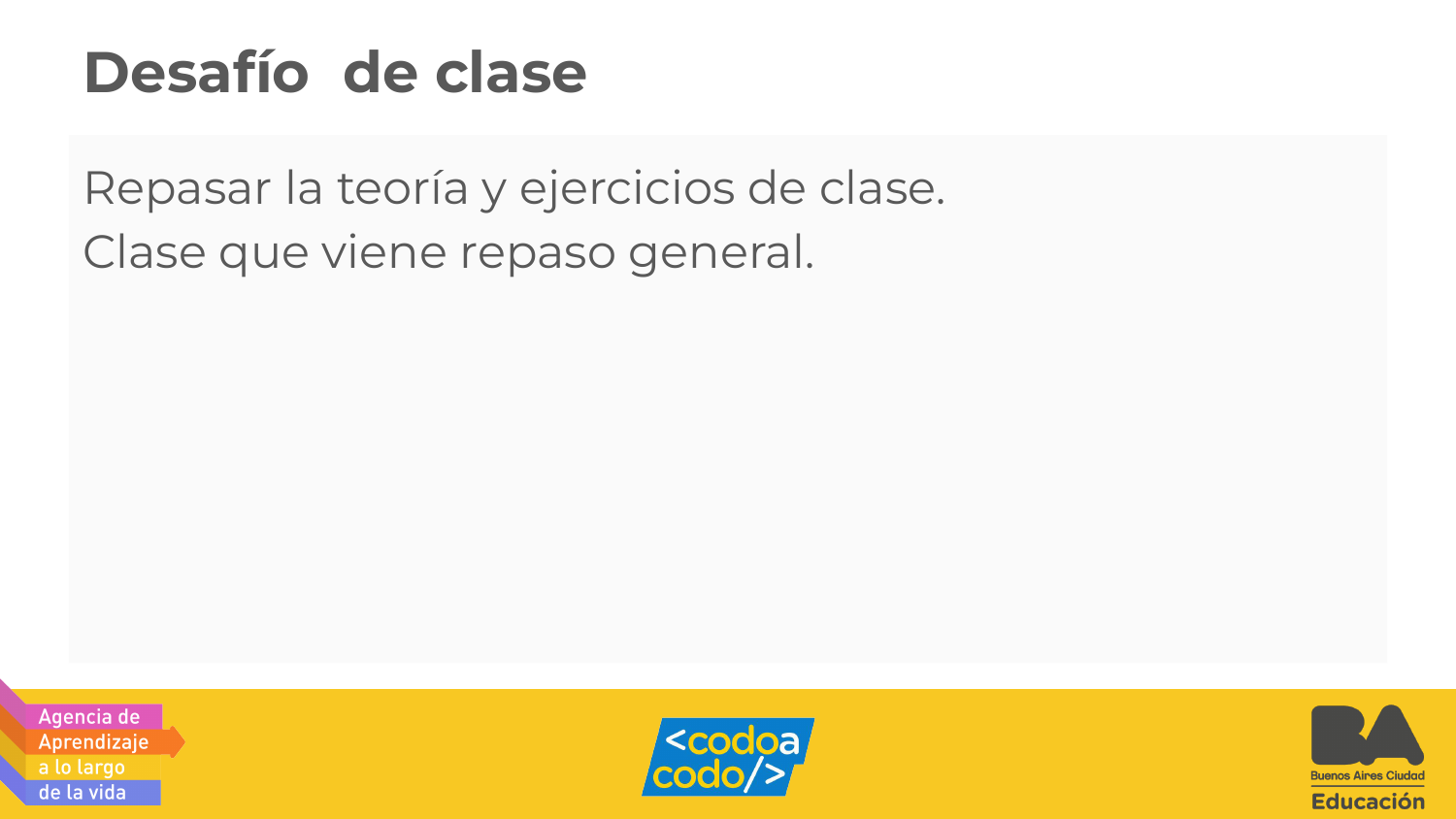

# Desafío  de clase
Repasar la teoría y ejercicios de clase.
Clase que viene repaso general.